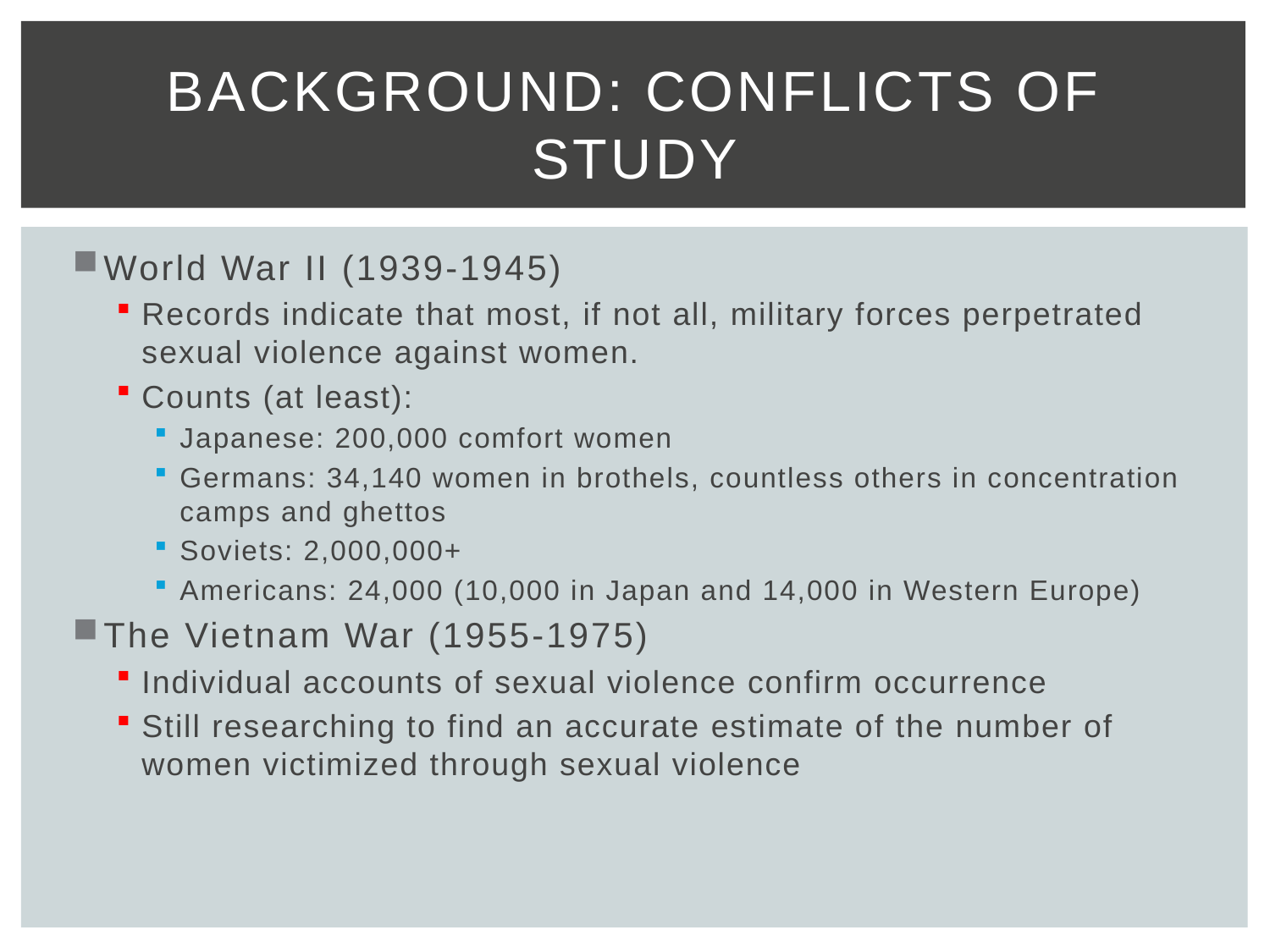

# Background: conflicts of study
World War II (1939-1945)
Records indicate that most, if not all, military forces perpetrated sexual violence against women.
Counts (at least):
Japanese: 200,000 comfort women
Germans: 34,140 women in brothels, countless others in concentration camps and ghettos
Soviets: 2,000,000+
Americans: 24,000 (10,000 in Japan and 14,000 in Western Europe)
The Vietnam War (1955-1975)
Individual accounts of sexual violence confirm occurrence
Still researching to find an accurate estimate of the number of women victimized through sexual violence